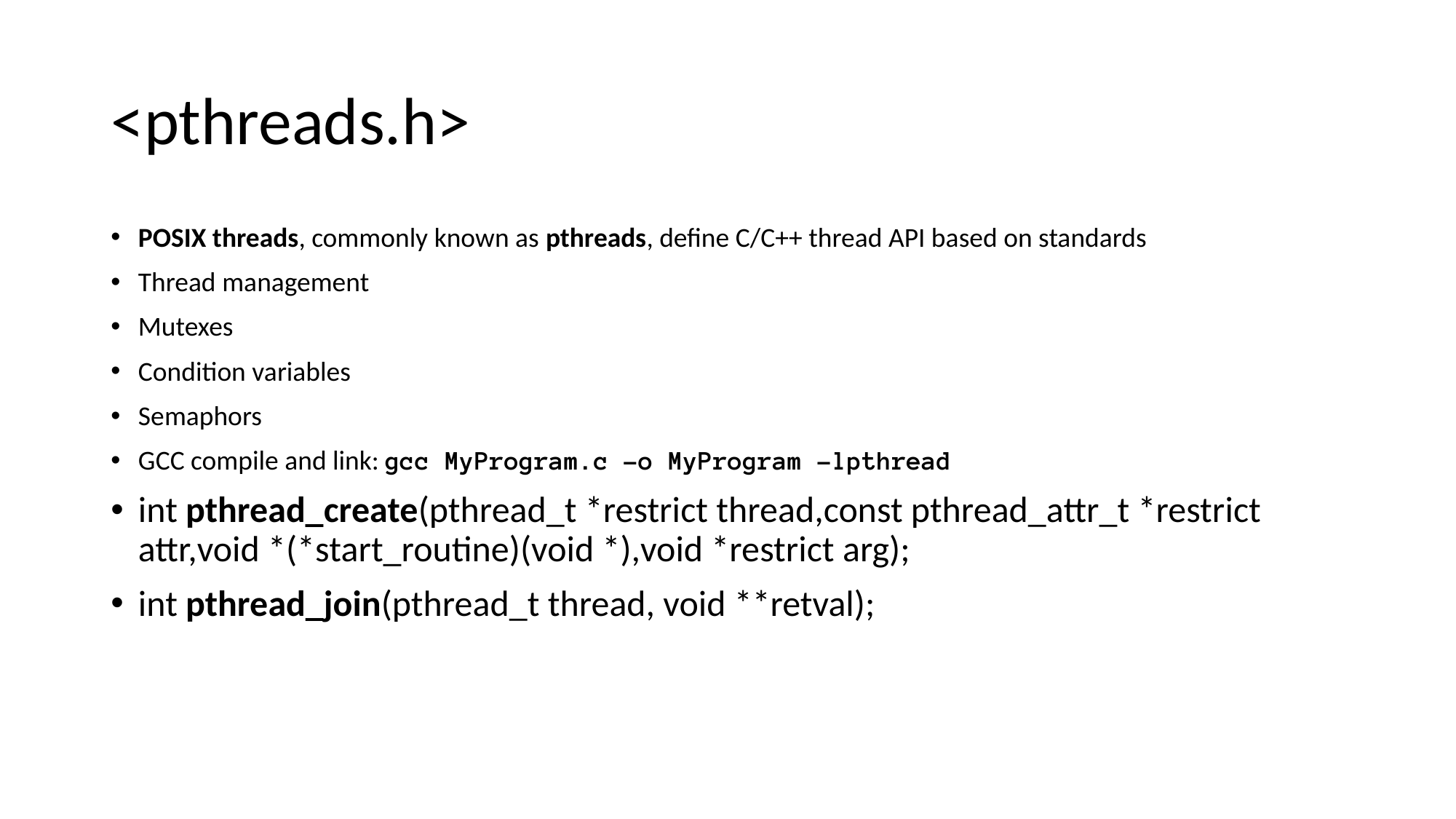

# <pthreads.h>
POSIX threads, commonly known as pthreads, define C/C++ thread API based on standards
Thread management
Mutexes
Condition variables
Semaphors
GCC compile and link: gcc MyProgram.c -o MyProgram -lpthread
int pthread_create(pthread_t *restrict thread,const pthread_attr_t *restrict attr,void *(*start_routine)(void *),void *restrict arg);
int pthread_join(pthread_t thread, void **retval);